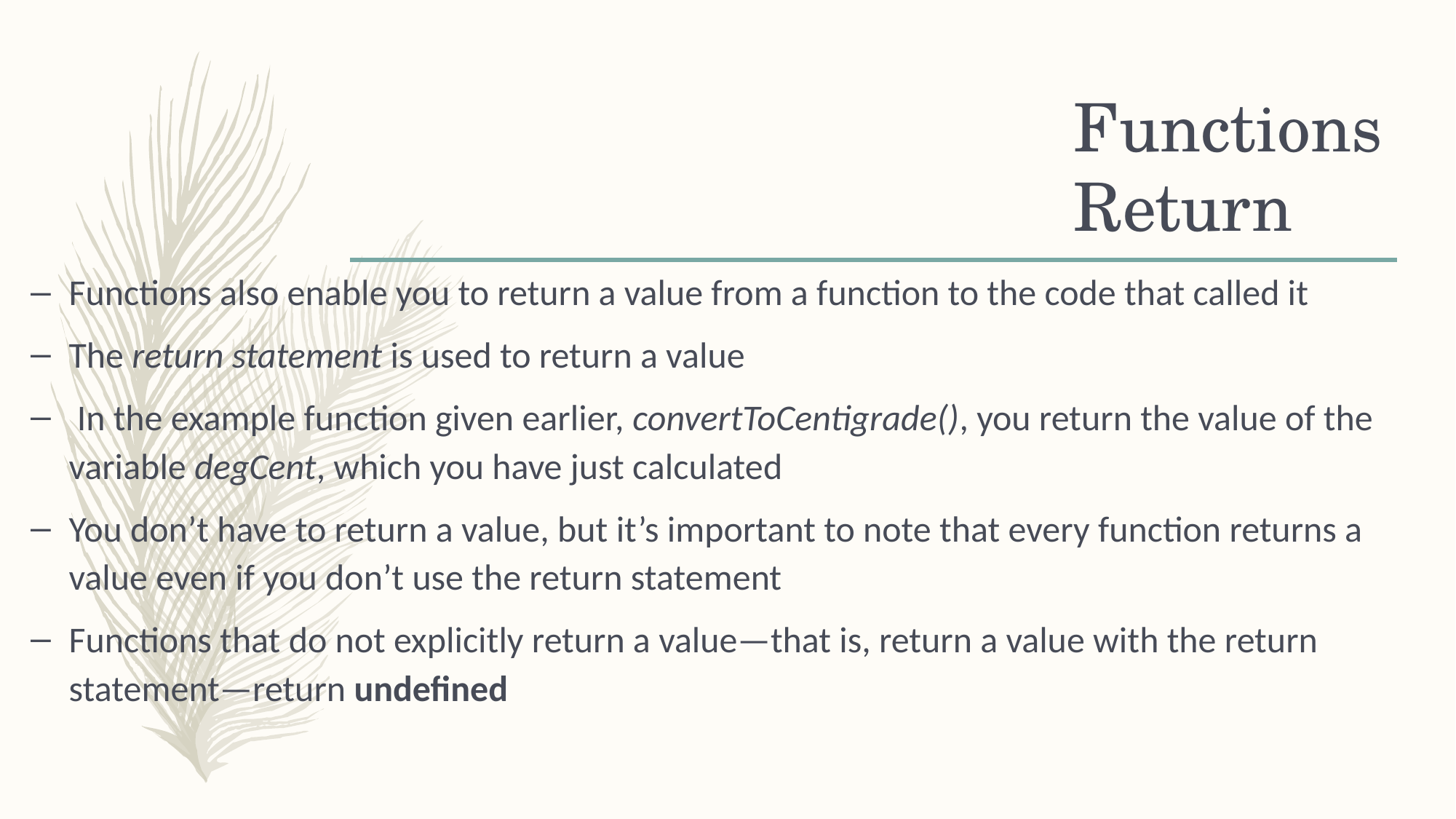

# Functions Return
Functions also enable you to return a value from a function to the code that called it
The return statement is used to return a value
 In the example function given earlier, convertToCentigrade(), you return the value of the variable degCent, which you have just calculated
You don’t have to return a value, but it’s important to note that every function returns a value even if you don’t use the return statement
Functions that do not explicitly return a value—that is, return a value with the return statement—return undefined